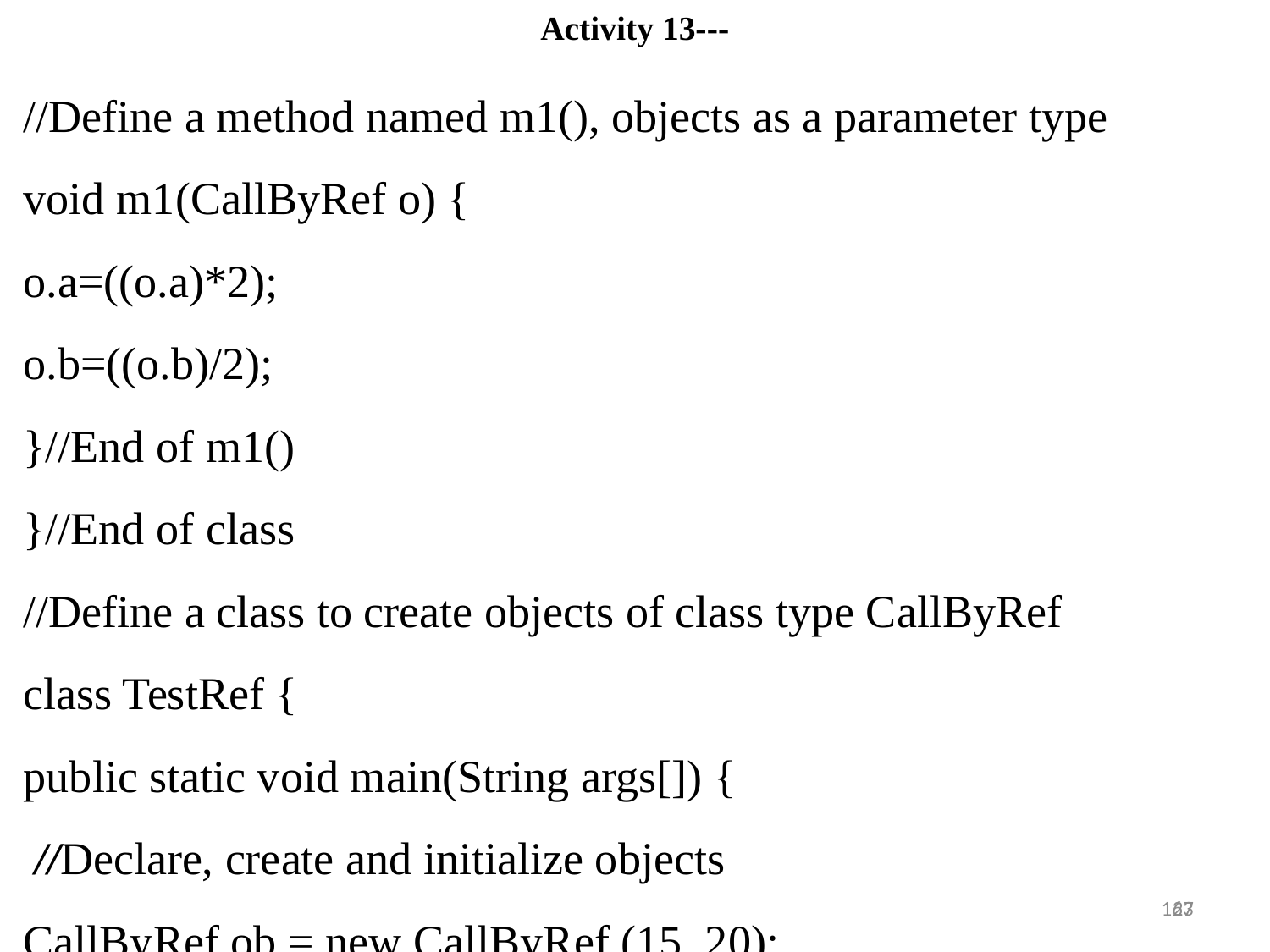

Activity 13---
//Define a method named m1(), objects as a parameter type
void m1(CallByRef o) {
o.a=((o.a)*2);
o.b=((o.b)/2);
}//End of m1()
}//End of class
//Define a class to create objects of class type CallByRef
class TestRef {
public static void main(String args[]) {
 //Declare, create and initialize objects
CallByRef ob = new CallByRef (15, 20);
27
163